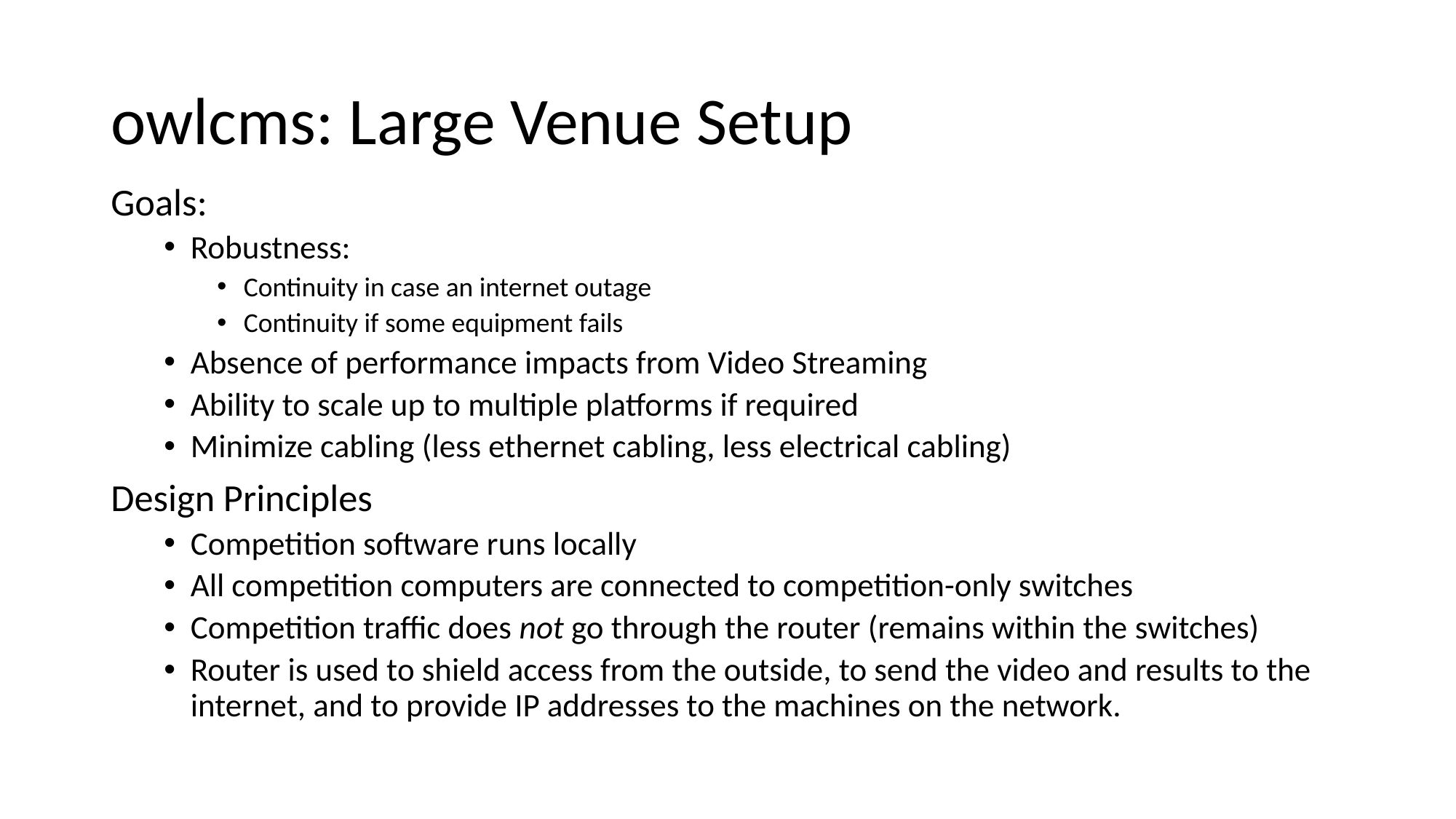

# owlcms: Large Venue Setup
Goals:
Robustness:
Continuity in case an internet outage
Continuity if some equipment fails
Absence of performance impacts from Video Streaming
Ability to scale up to multiple platforms if required
Minimize cabling (less ethernet cabling, less electrical cabling)
Design Principles
Competition software runs locally
All competition computers are connected to competition-only switches
Competition traffic does not go through the router (remains within the switches)
Router is used to shield access from the outside, to send the video and results to the internet, and to provide IP addresses to the machines on the network.